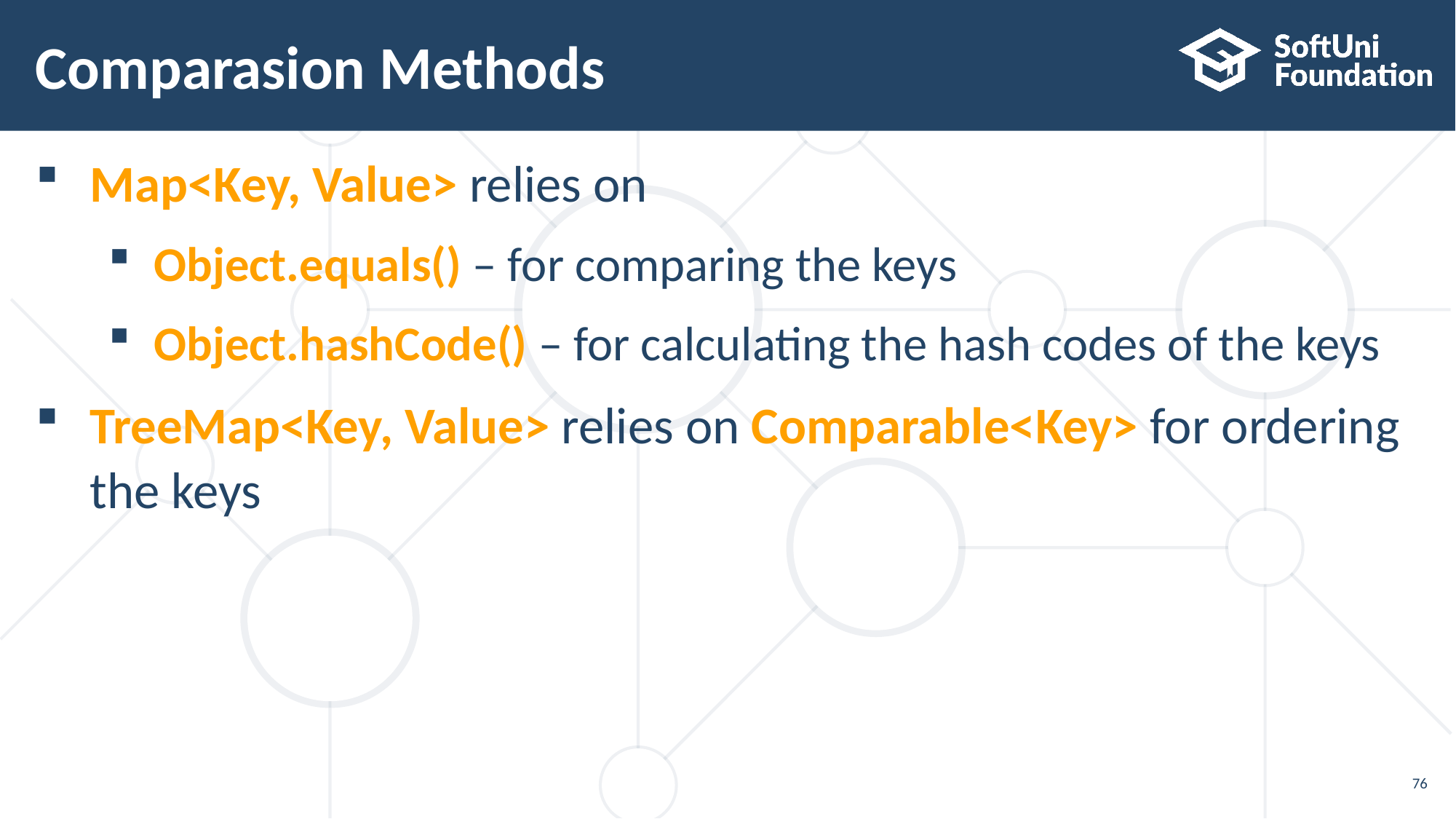

# Comparasion Methods
Map<Key, Value> relies on
Object.equals() – for comparing the keys
Object.hashCode() – for calculating the hash codes of the keys
TreeMap<Key, Value> relies on Comparable<Key> for ordering the keys
76